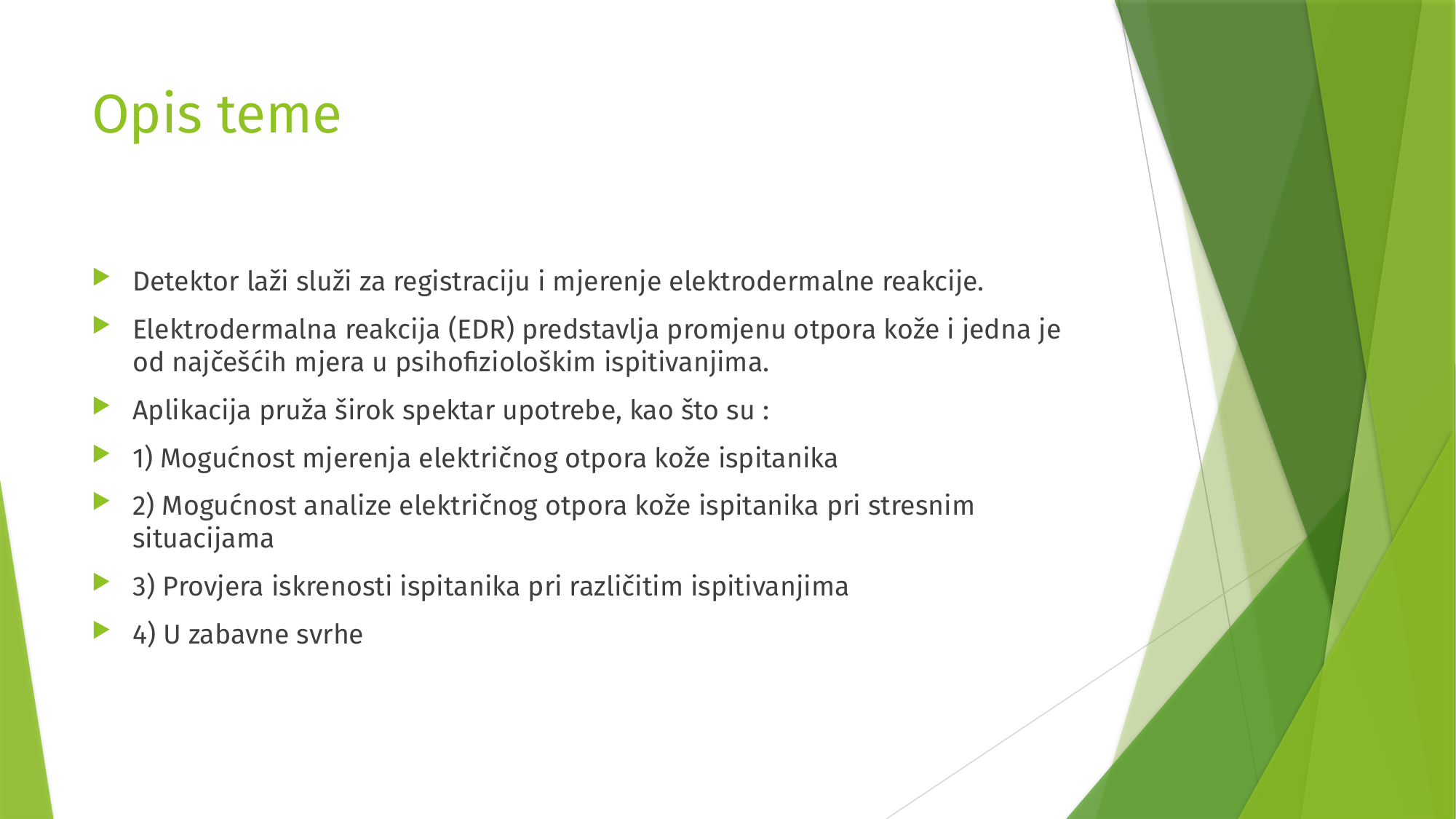

# Opis teme
Detektor laži služi za registraciju i mjerenje elektrodermalne reakcije.
Elektrodermalna reakcija (EDR) predstavlja promjenu otpora kože i jedna je od najčešćih mjera u psihofiziološkim ispitivanjima.
Aplikacija pruža širok spektar upotrebe, kao što su :
1) Mogućnost mjerenja električnog otpora kože ispitanika
2) Mogućnost analize električnog otpora kože ispitanika pri stresnim situacijama
3) Provjera iskrenosti ispitanika pri različitim ispitivanjima
4) U zabavne svrhe